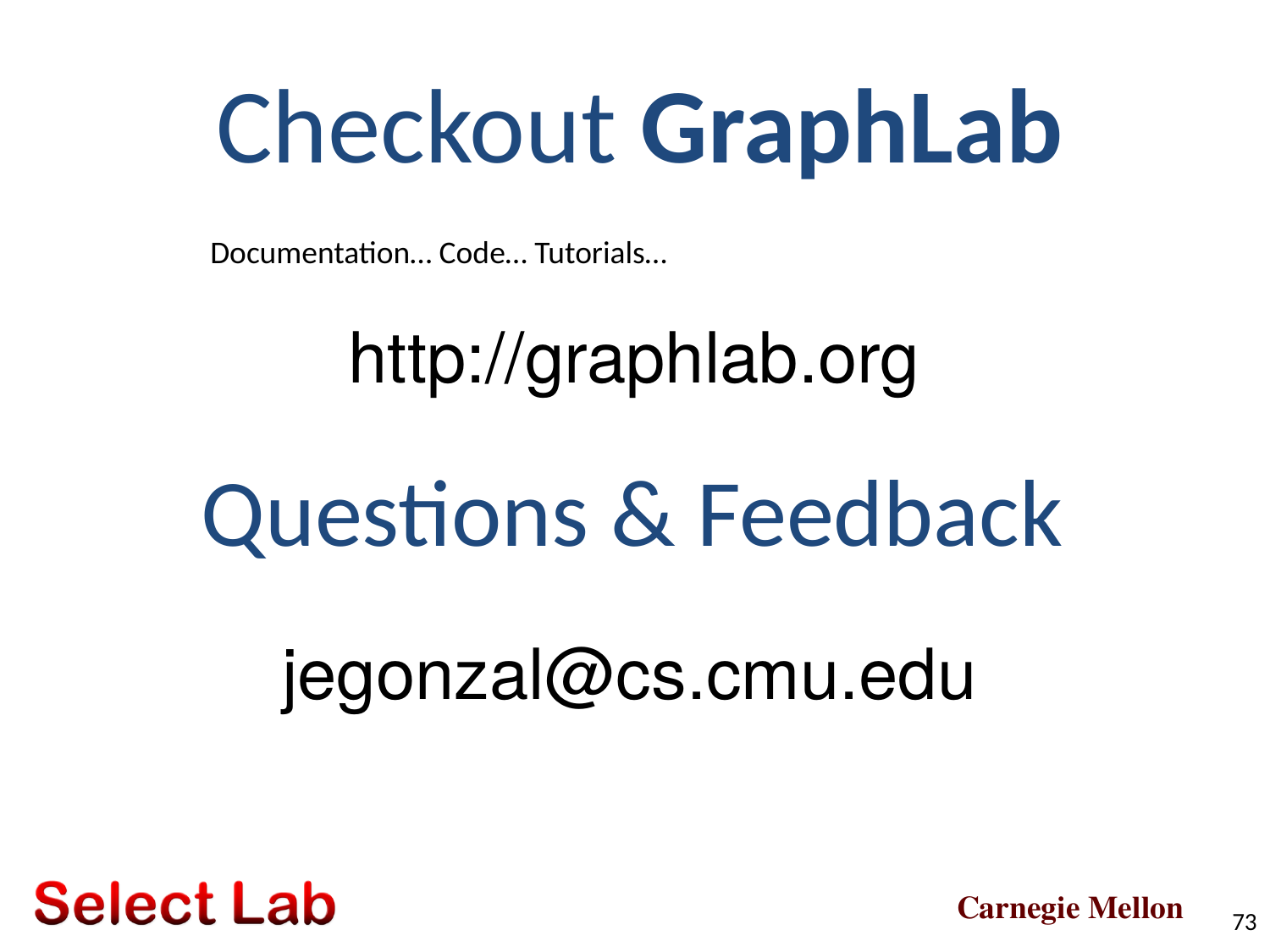

# Checkout GraphLab
Documentation… Code… Tutorials…
http://graphlab.org
Questions & Feedback
jegonzal@cs.cmu.edu
73